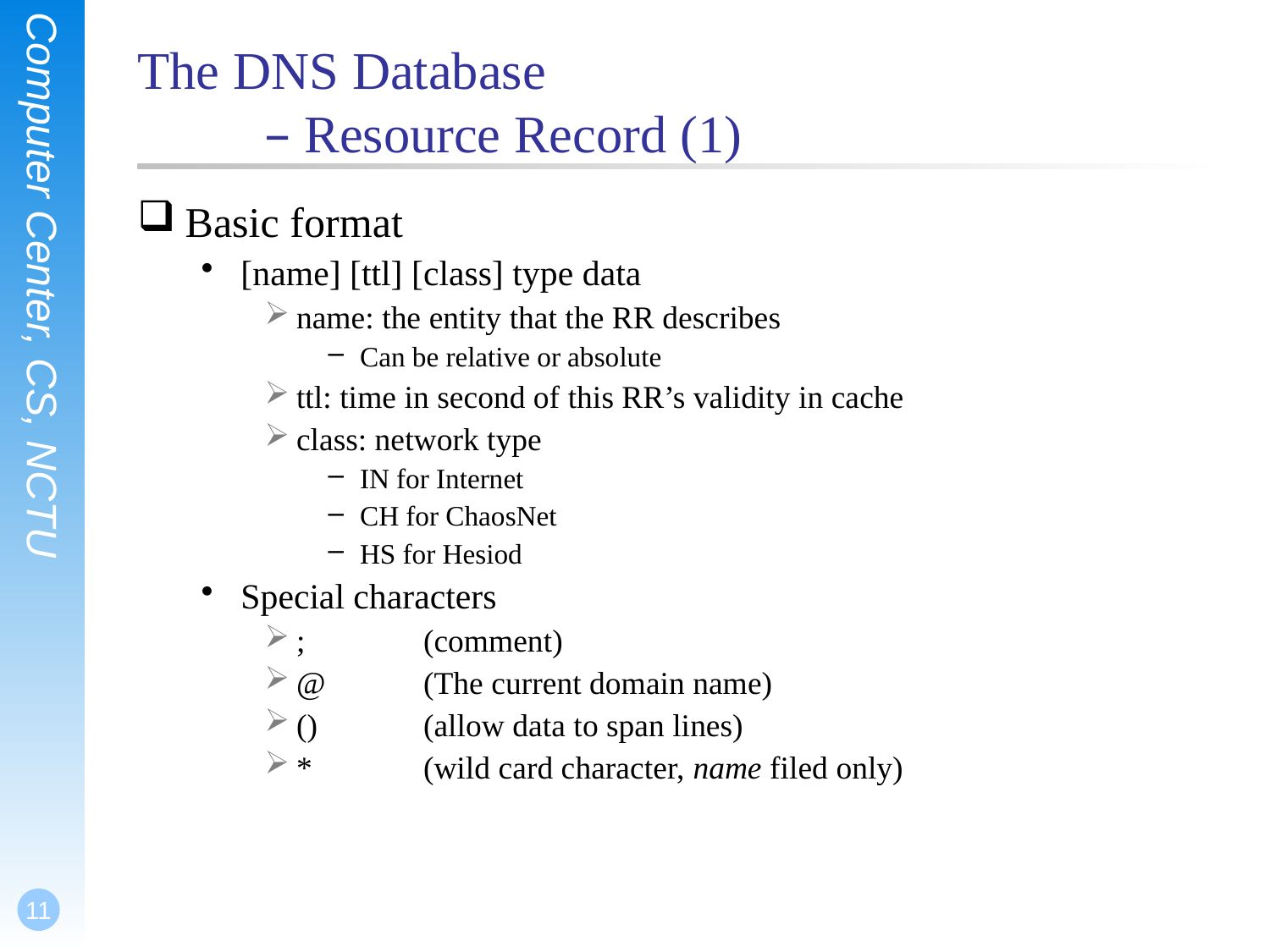

# The DNS Database – Resource Record (1)
Basic format
[name] [ttl] [class] type data
name: the entity that the RR describes
Can be relative or absolute
ttl: time in second of this RR’s validity in cache
class: network type
IN for Internet
CH for ChaosNet
HS for Hesiod
Special characters
;	(comment)
@	(The current domain name)
()	(allow data to span lines)
*	(wild card character, name filed only)